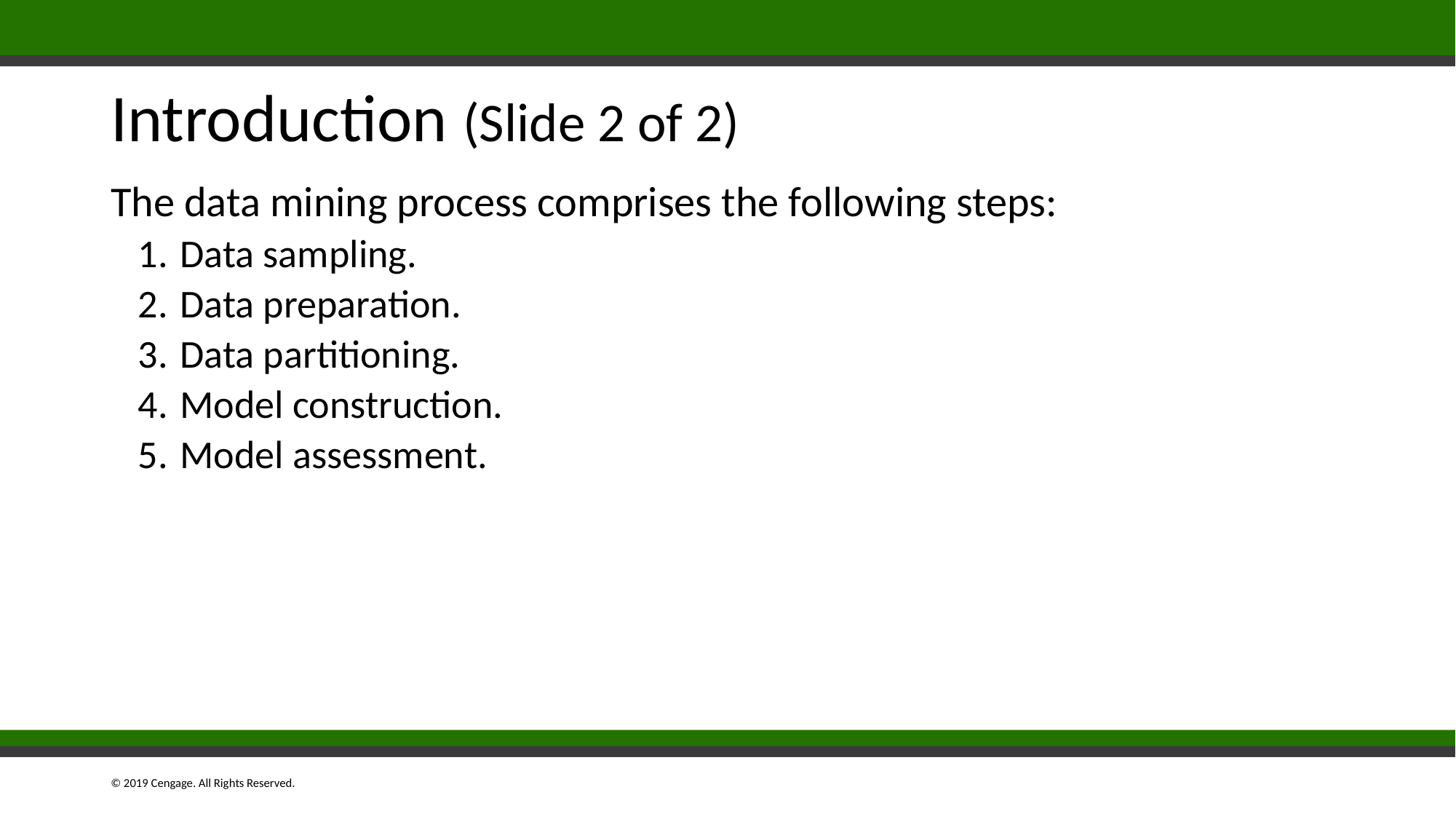

# Introduction (Slide 2 of 2)
The data mining process comprises the following steps:
Data sampling.
Data preparation.
Data partitioning.
Model construction.
Model assessment.